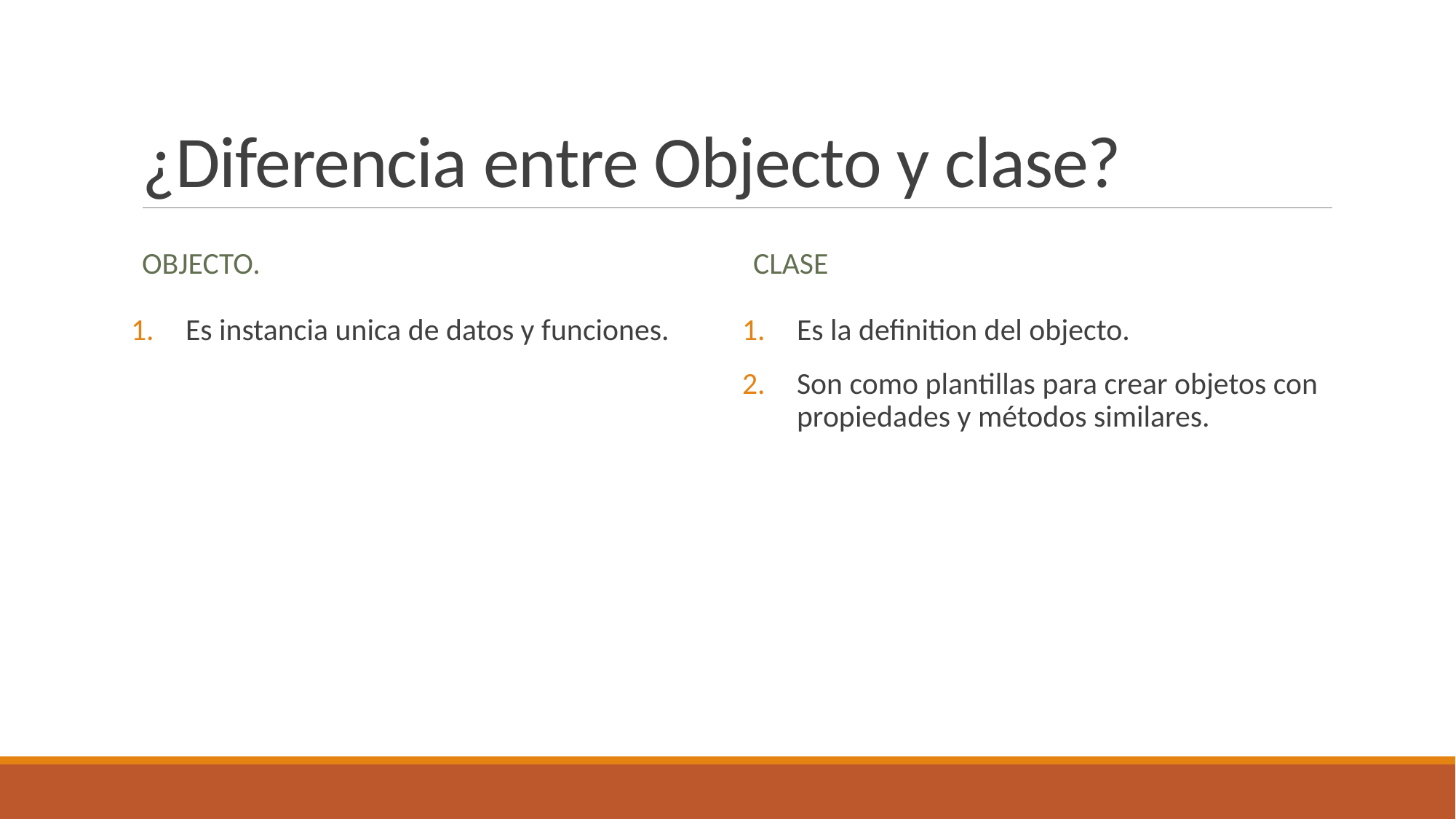

# ¿Diferencia entre Objecto y clase?
Objecto.
Clase
Es instancia unica de datos y funciones.
Es la definition del objecto.
Son como plantillas para crear objetos con propiedades y métodos similares.